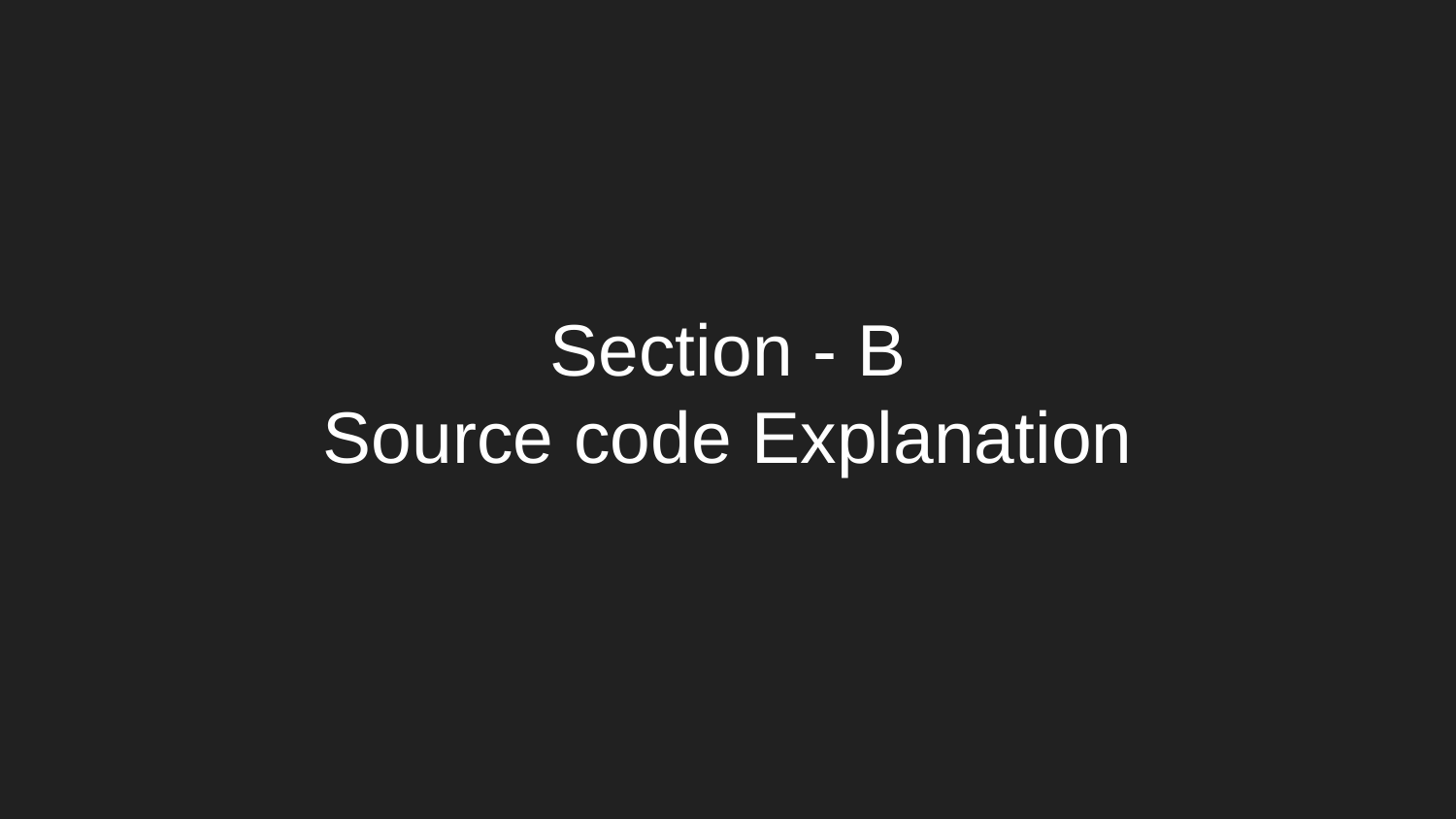

# Section - B
Source code Explanation